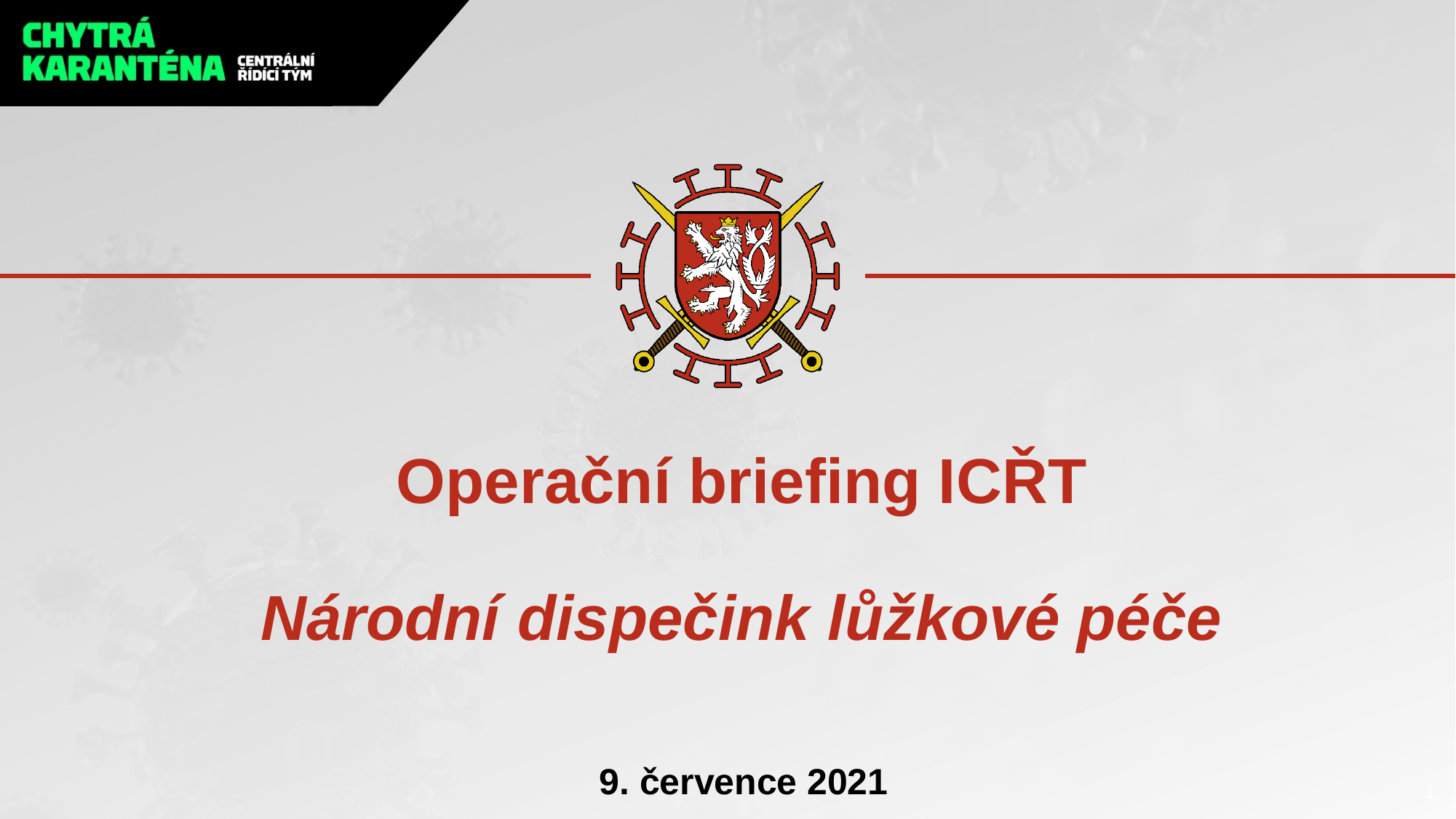

# Operační briefing ICŘT Národní dispečink lůžkové péče
9. července 2021
1